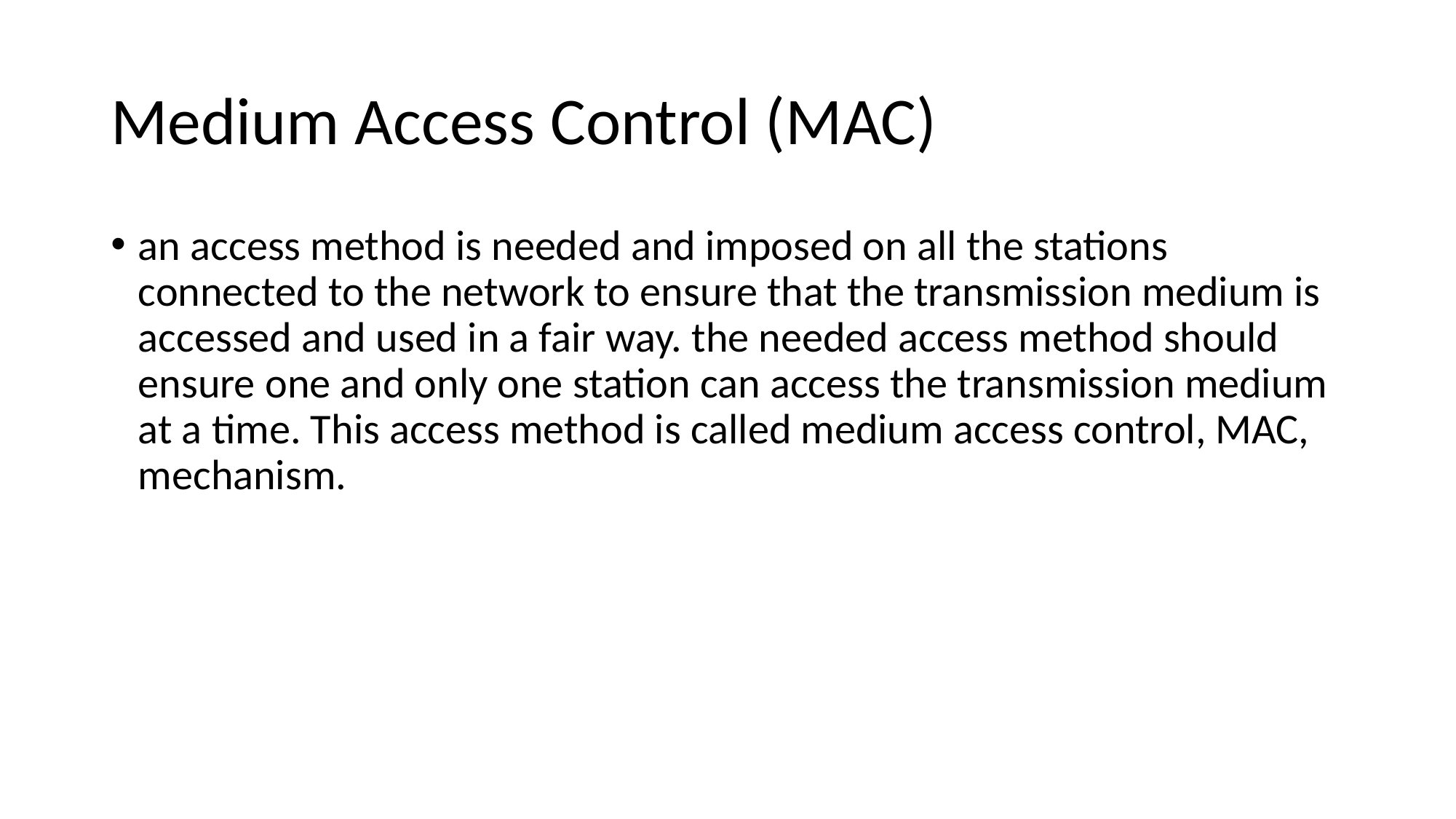

# Medium Access Control (MAC)
an access method is needed and imposed on all the stations connected to the network to ensure that the transmission medium is accessed and used in a fair way. the needed access method should ensure one and only one station can access the transmission medium at a time. This access method is called medium access control, MAC, mechanism.